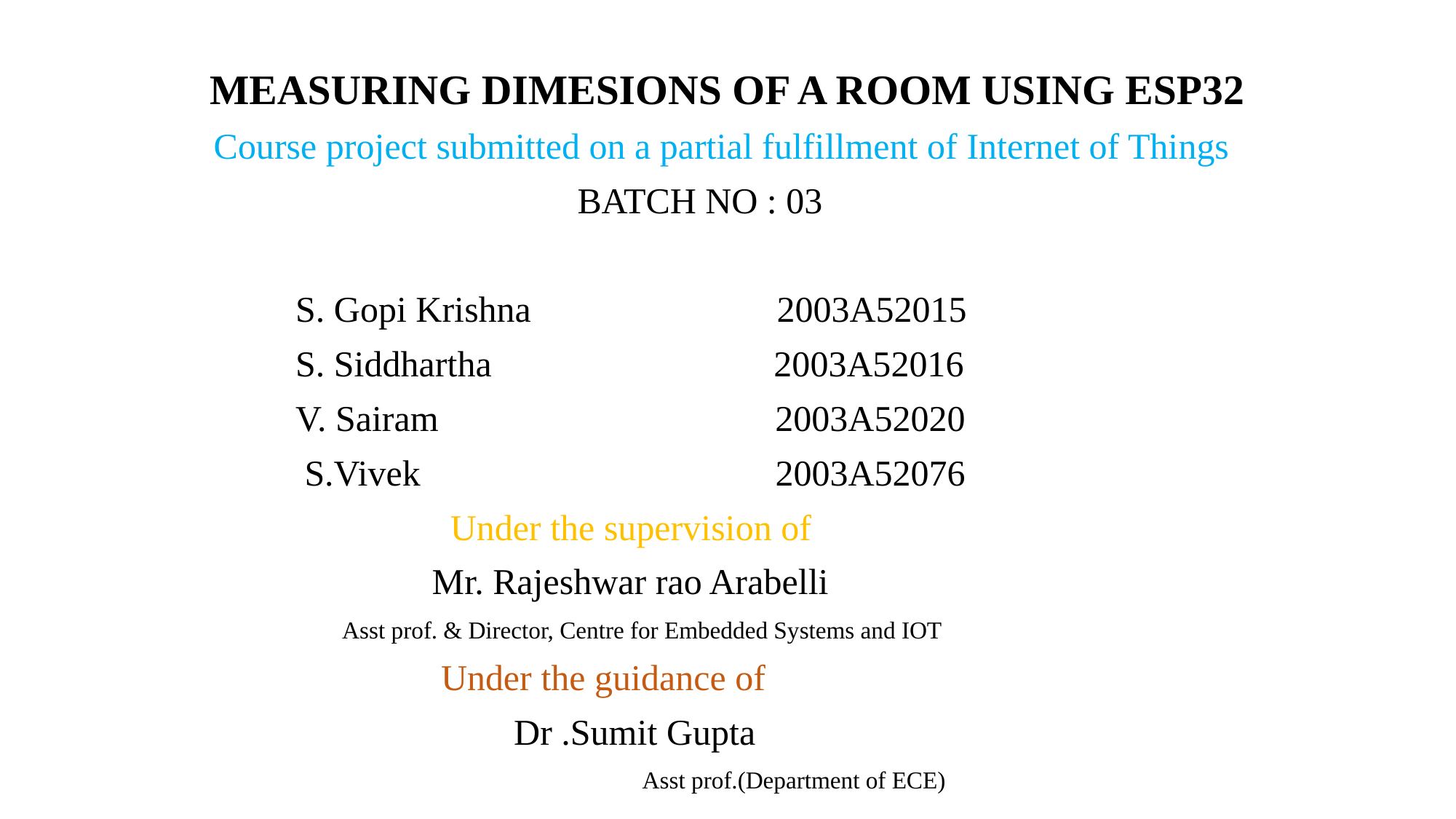

# MEASURING DIMESIONS OF A ROOM USING ESP32
       Course project submitted on a partial fulfillment of Internet of Things
                                               BATCH NO : 03

                S. Gopi Krishna                           2003A52015
                S. Siddhartha                               2003A52016
                V. Sairam                                     2003A52020
                 S.Vivek                                       2003A52076
                                 Under the supervision of
                               Mr. Rajeshwar rao Arabelli
                                Asst prof. & Director, Centre for Embedded Systems and IOT
                                Under the guidance of
                                        Dr .Sumit Gupta
                                                                                  Asst prof.(Department of ECE)